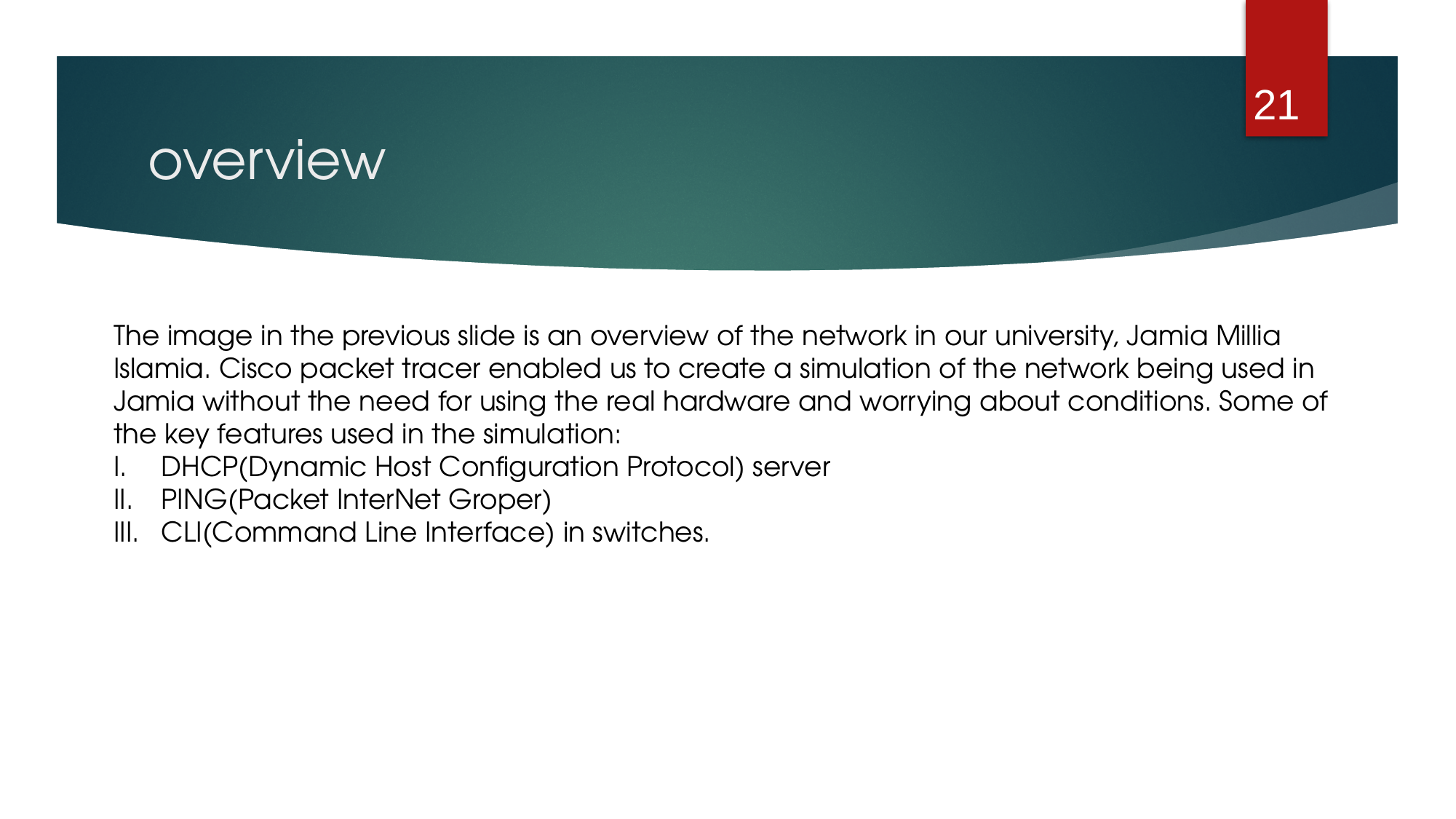

21
# overview
The image in the previous slide is an overview of the network in our university, Jamia Millia Islamia. Cisco packet tracer enabled us to create a simulation of the network being used in Jamia without the need for using the real hardware and worrying about conditions. Some of the key features used in the simulation:
DHCP(Dynamic Host Configuration Protocol) server
PING(Packet InterNet Groper)
CLI(Command Line Interface) in switches.